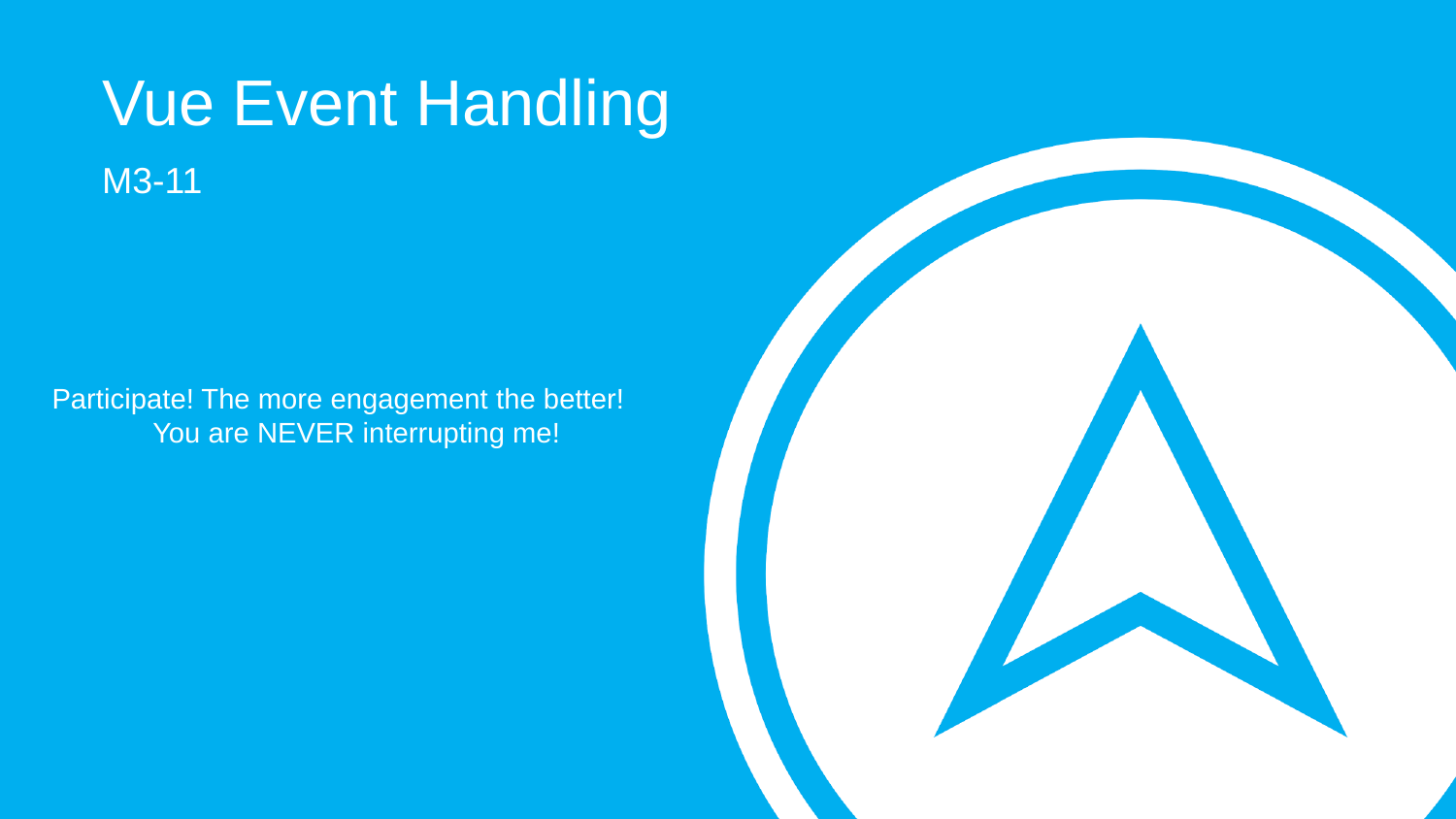

Vue Event Handling
M3-11

Participate! The more engagement the better! You are NEVER interrupting me!